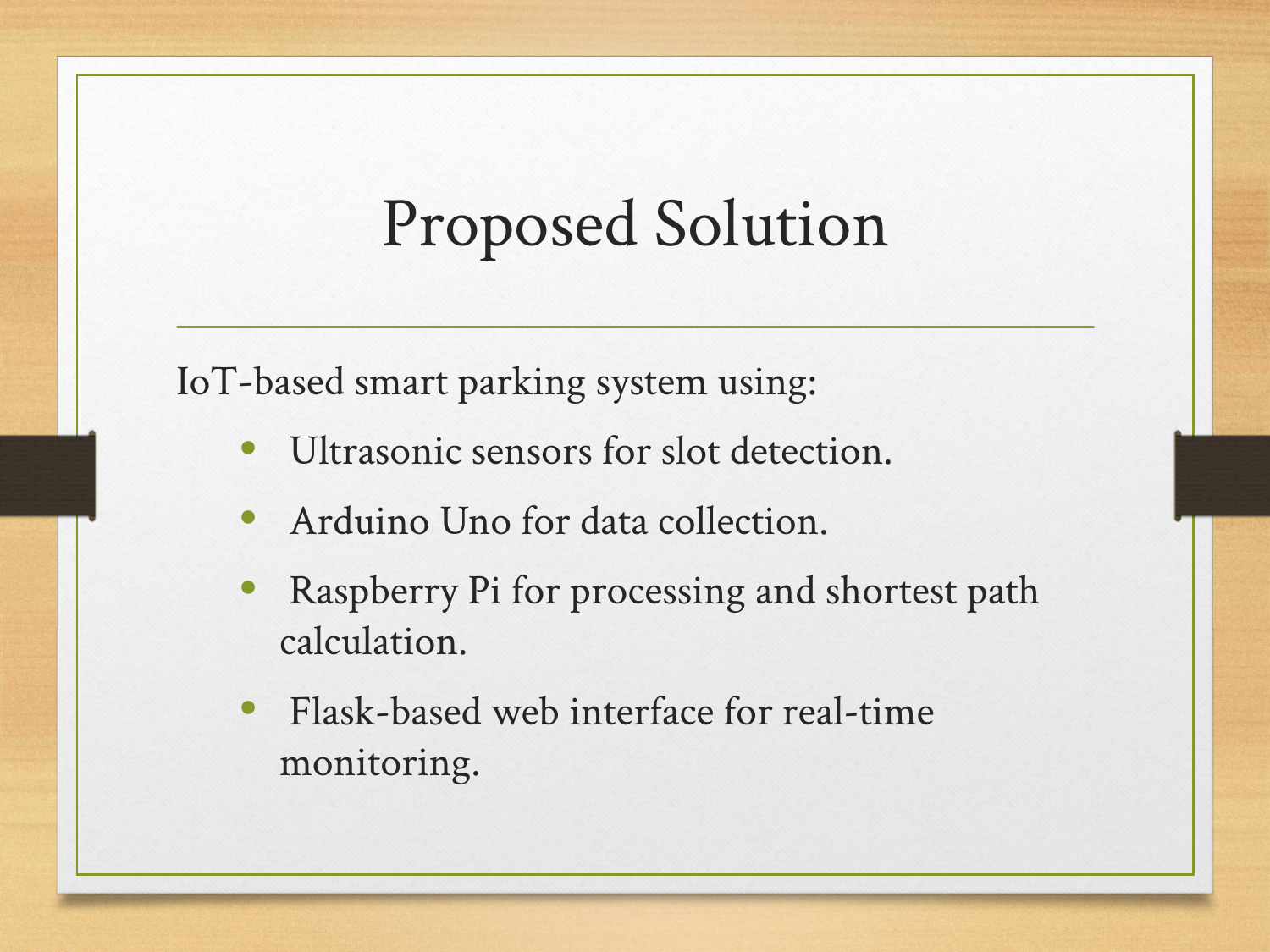

# Proposed Solution
IoT-based smart parking system using:
 Ultrasonic sensors for slot detection.
 Arduino Uno for data collection.
 Raspberry Pi for processing and shortest path calculation.
 Flask-based web interface for real-time monitoring.